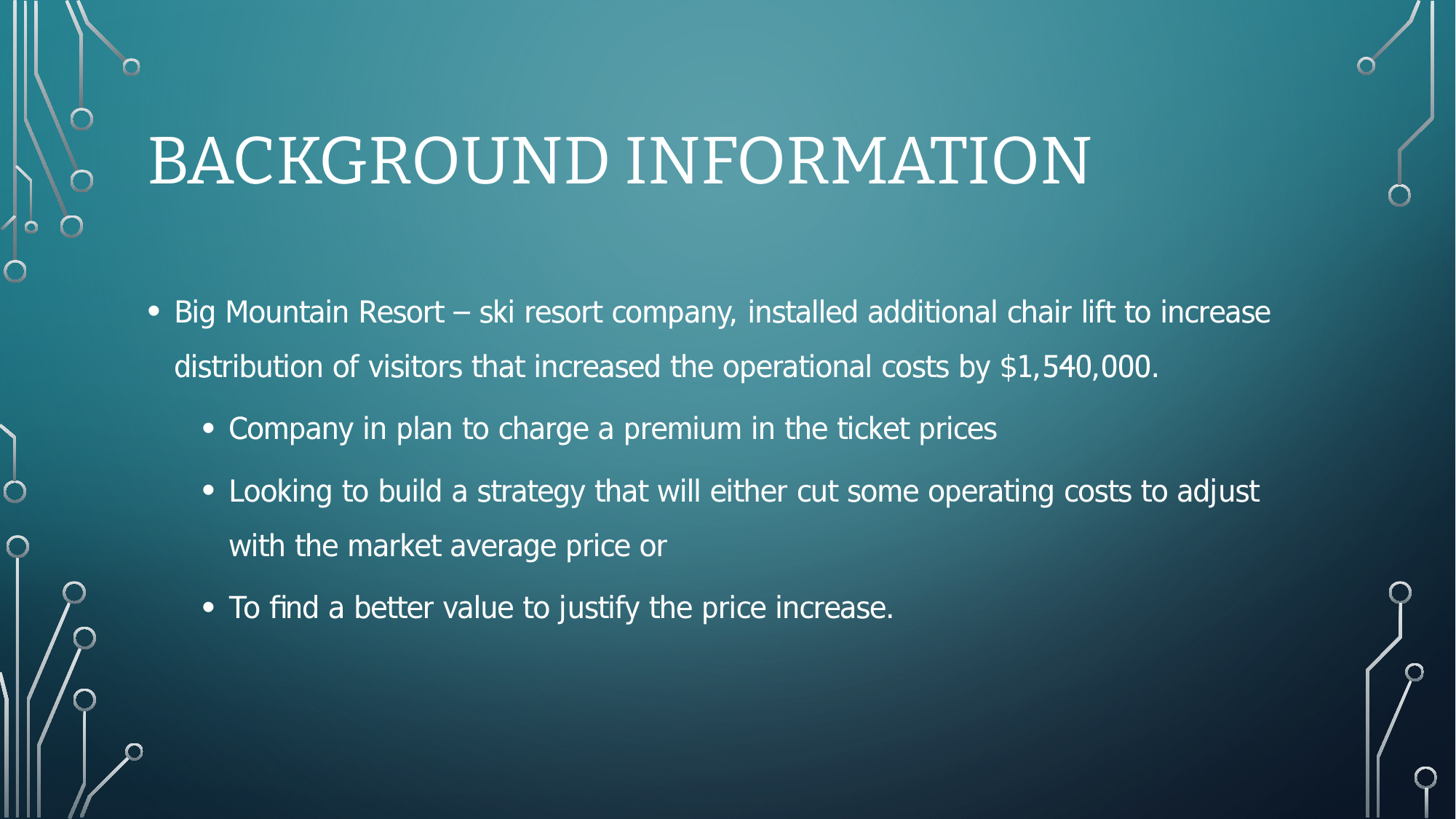

# Background Information
Big Mountain Resort – ski resort company, installed additional chair lift to increase distribution of visitors that increased the operational costs by $1,540,000.
Company in plan to charge a premium in the ticket prices
Looking to build a strategy that will either cut some operating costs to adjust with the market average price or
To find a better value to justify the price increase.